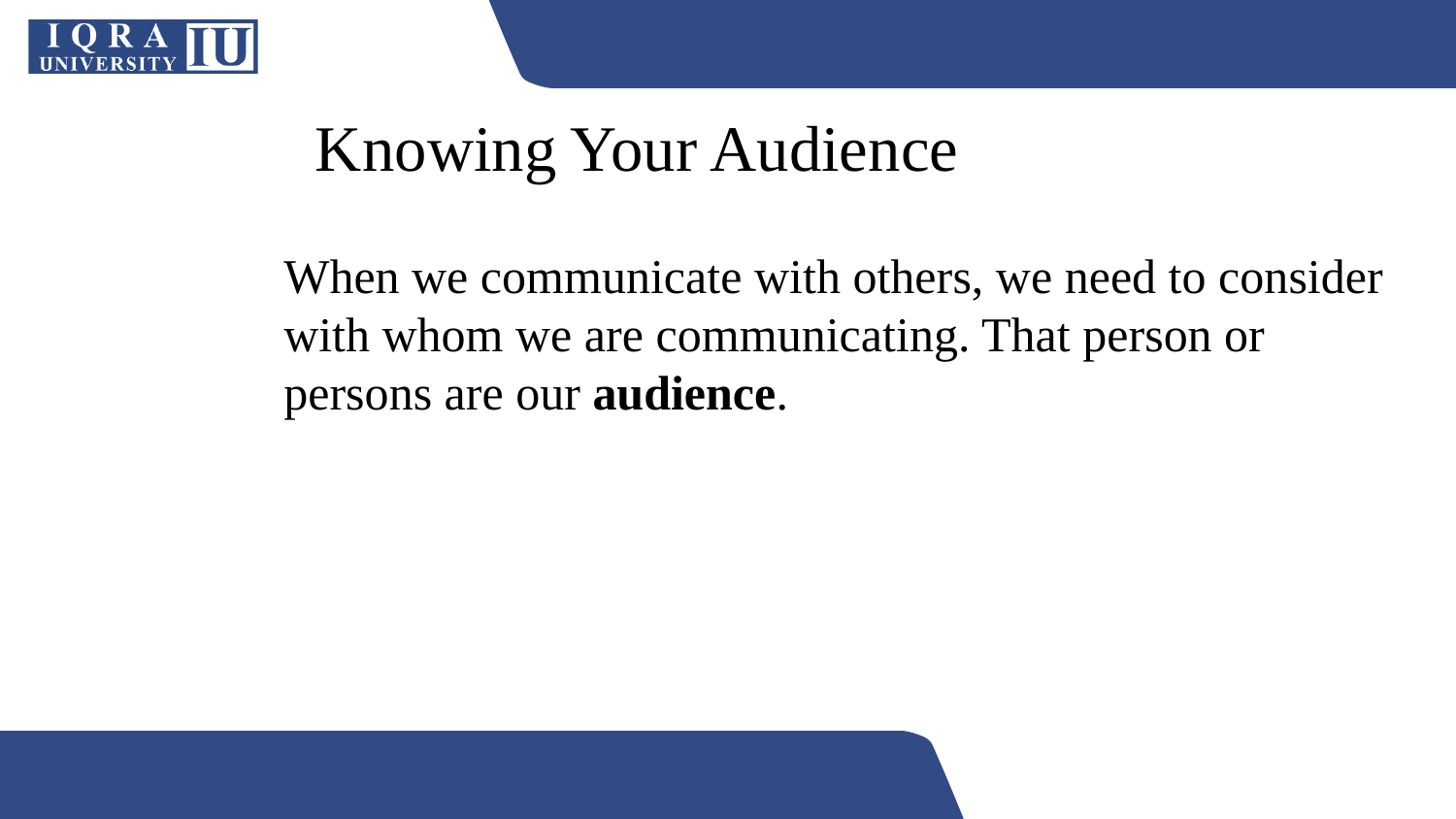

Knowing Your Audience
When we communicate with others, we need to consider with whom we are communicating. That person or persons are our audience.